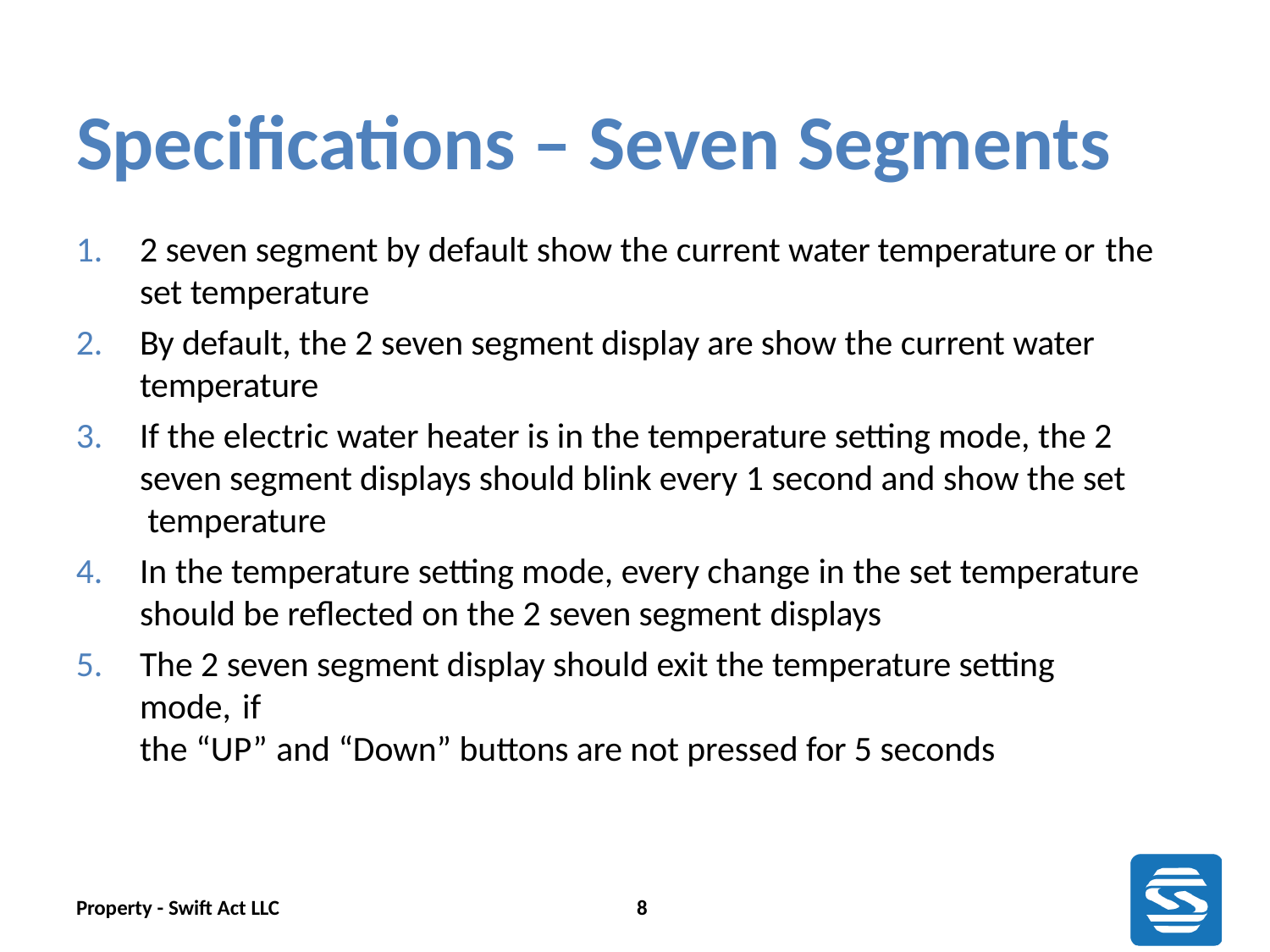

# Specifications – Seven Segments
2 seven segment by default show the current water temperature or the
set temperature
By default, the 2 seven segment display are show the current water  temperature
If the electric water heater is in the temperature setting mode, the 2  seven segment displays should blink every 1 second and show the set  temperature
In the temperature setting mode, every change in the set temperature  should be reflected on the 2 seven segment displays
The 2 seven segment display should exit the temperature setting mode, if
the “UP” and “Down” buttons are not pressed for 5 seconds
Property - Swift Act LLC
8